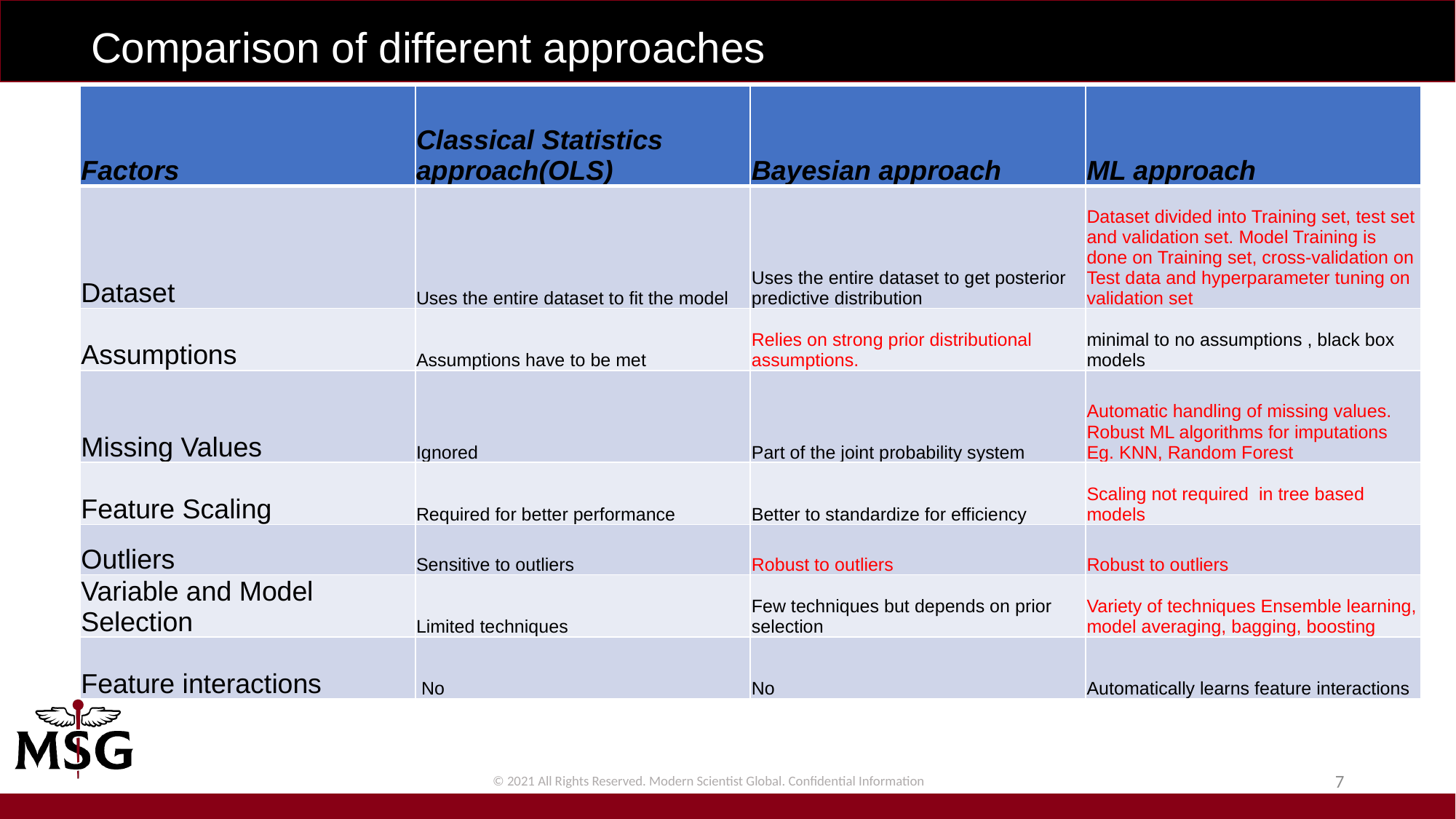

# Comparison of different approaches
| Factors | Classical Statistics approach(OLS) | Bayesian approach | ML approach |
| --- | --- | --- | --- |
| Dataset | Uses the entire dataset to fit the model | Uses the entire dataset to get posterior predictive distribution | Dataset divided into Training set, test set and validation set. Model Training is done on Training set, cross-validation on Test data and hyperparameter tuning on validation set |
| Assumptions | Assumptions have to be met | Relies on strong prior distributional assumptions. | minimal to no assumptions , black box models |
| Missing Values | Ignored | Part of the joint probability system | Automatic handling of missing values. Robust ML algorithms for imputations Eg. KNN, Random Forest |
| Feature Scaling | Required for better performance | Better to standardize for efficiency | Scaling not required in tree based models |
| Outliers | Sensitive to outliers | Robust to outliers | Robust to outliers |
| Variable and Model Selection | Limited techniques | Few techniques but depends on prior selection | Variety of techniques Ensemble learning, model averaging, bagging, boosting |
| Feature interactions | No | No | Automatically learns feature interactions |
7